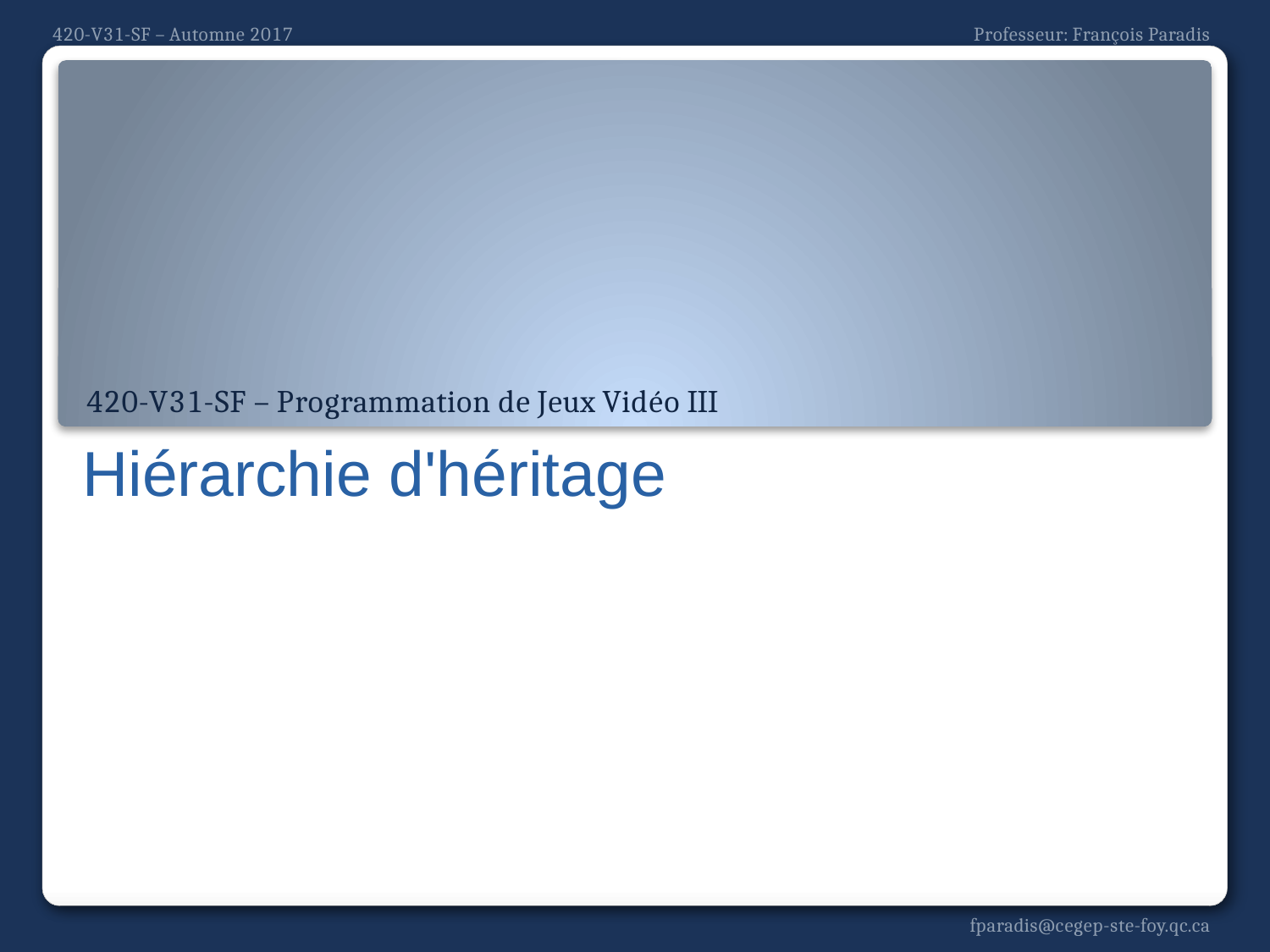

420-V31-SF – Programmation de Jeux Vidéo III
# Hiérarchie d'héritage